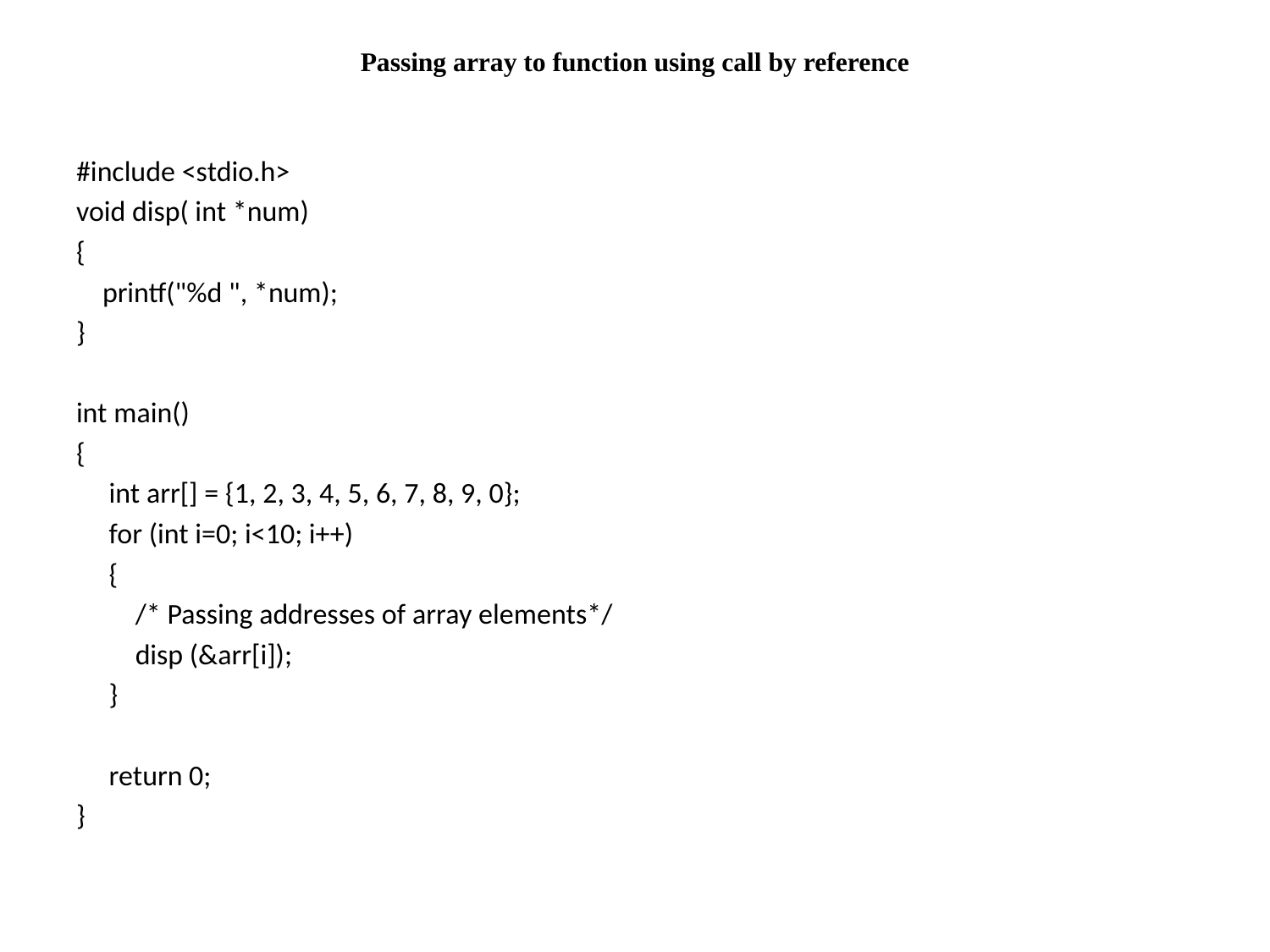

# Passing array to function using call by reference
#include <stdio.h>
void disp( int *num)
{
    printf("%d ", *num);
}

int main()
{
     int arr[] = {1, 2, 3, 4, 5, 6, 7, 8, 9, 0};
     for (int i=0; i<10; i++)
     {
         /* Passing addresses of array elements*/
         disp (&arr[i]);
     }

     return 0;
}